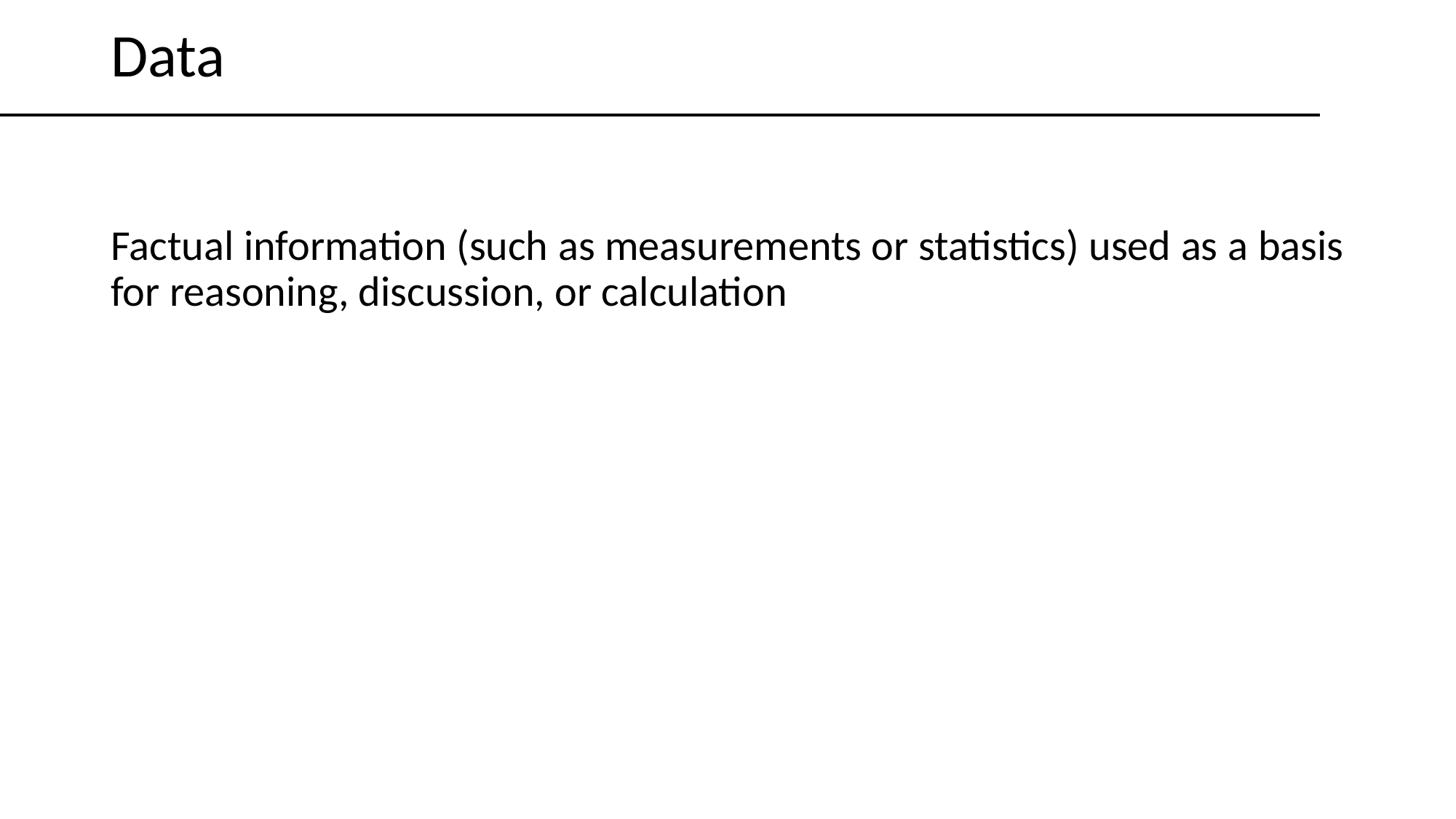

# Data
Factual information (such as measurements or statistics) used as a basis for reasoning, discussion, or calculation